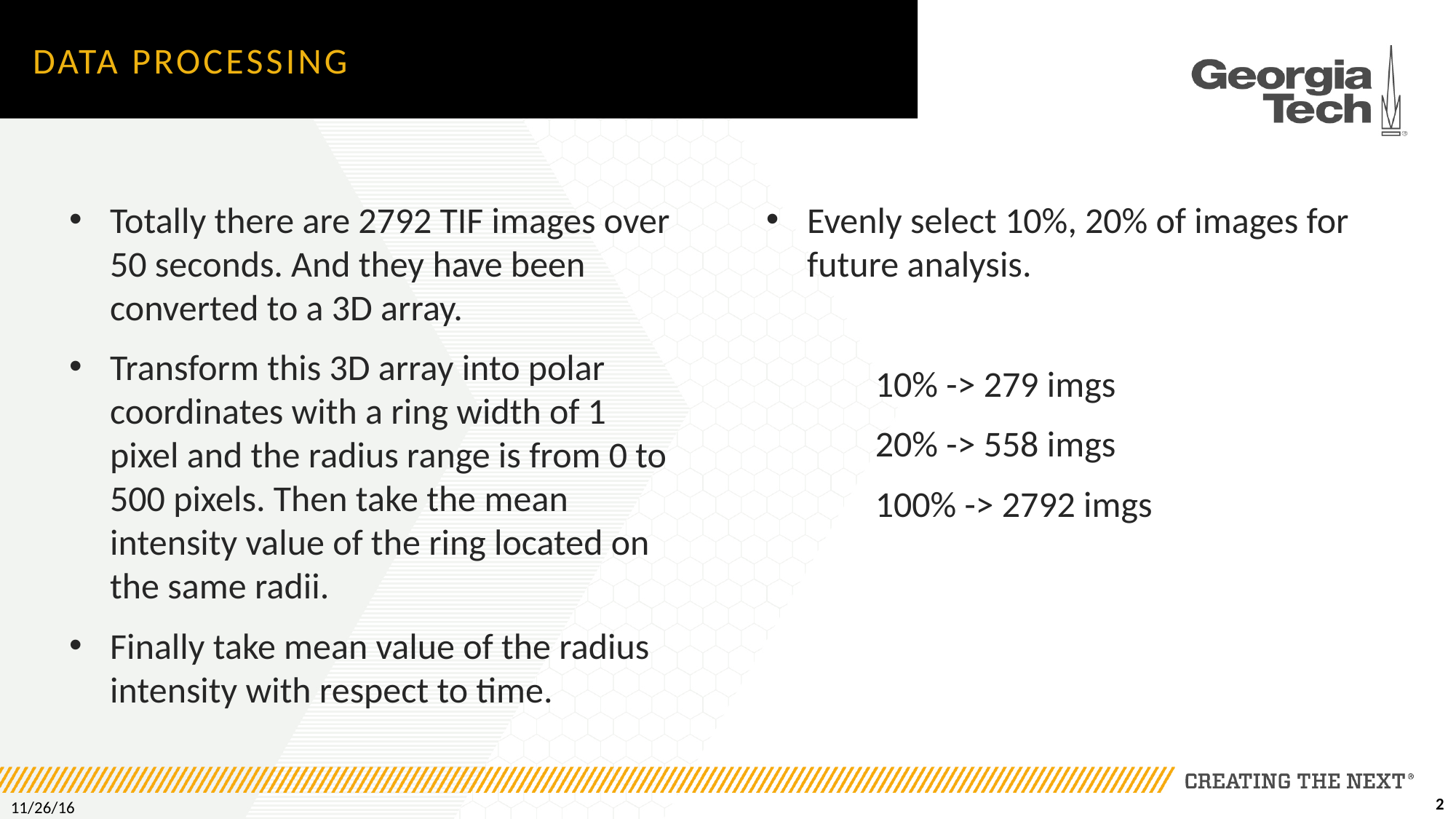

# Data processing
Totally there are 2792 TIF images over 50 seconds. And they have been converted to a 3D array.
Transform this 3D array into polar coordinates with a ring width of 1 pixel and the radius range is from 0 to 500 pixels. Then take the mean intensity value of the ring located on the same radii.
Finally take mean value of the radius intensity with respect to time.
Evenly select 10%, 20% of images for future analysis.

	10% -> 279 imgs
	20% -> 558 imgs
	100% -> 2792 imgs